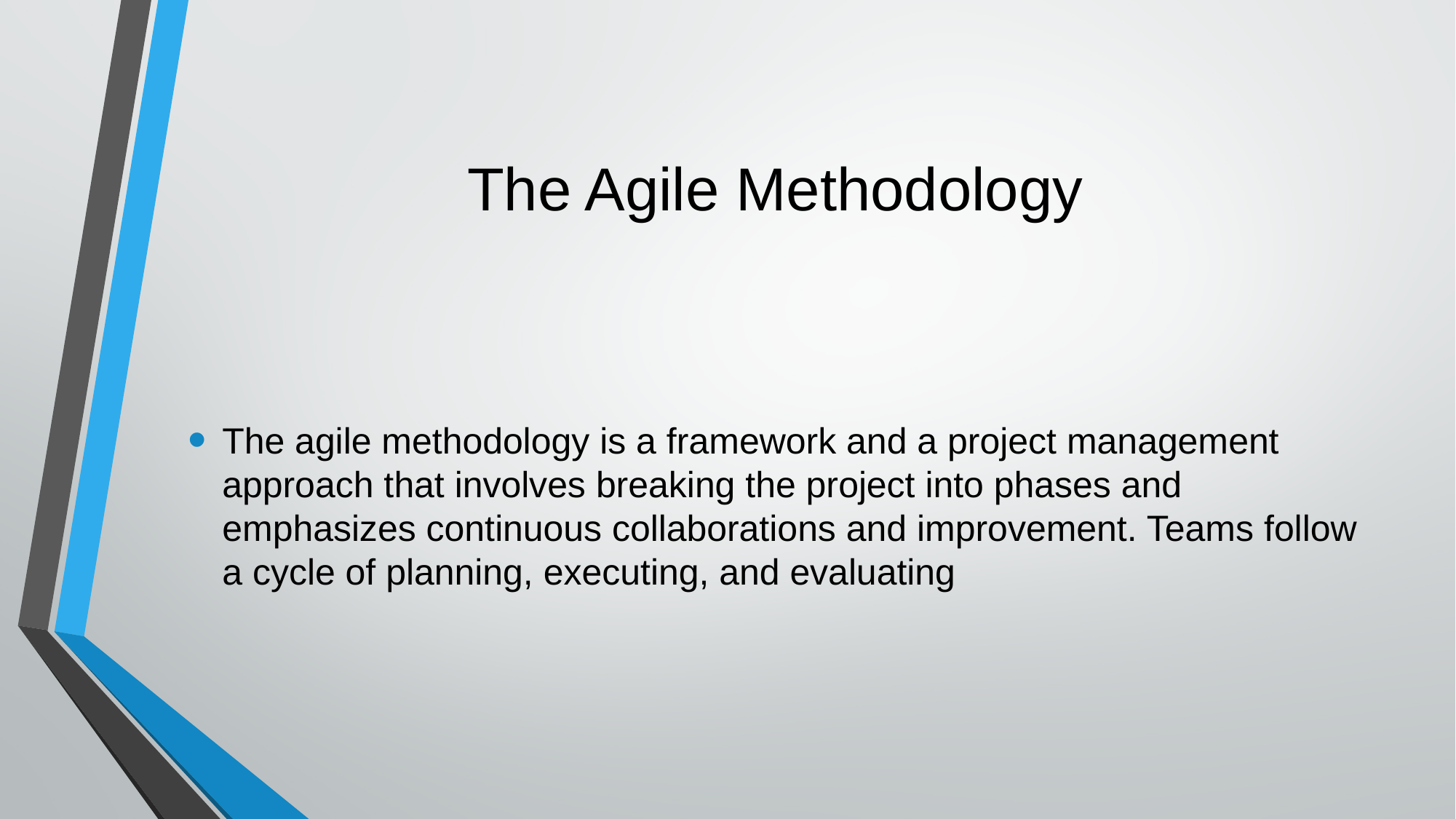

# The Agile Methodology
The agile methodology is a framework and a project management approach that involves breaking the project into phases and emphasizes continuous collaborations and improvement. Teams follow a cycle of planning, executing, and evaluating